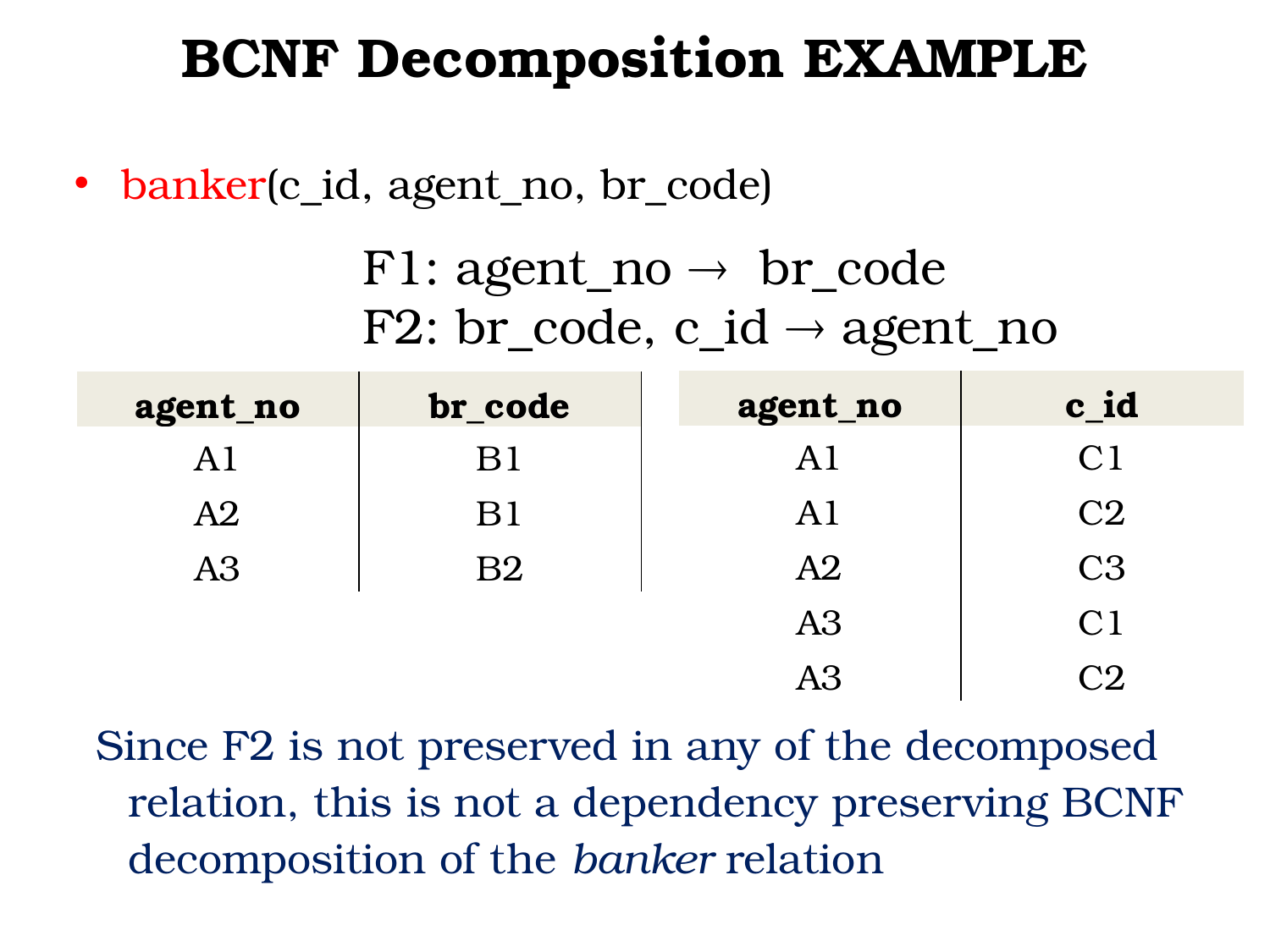

# BCNF Decomposition EXAMPLE
banker(c_id, agent_no, br_code)

F1: agent_no →  br_code
F2: br_code, c_id → agent_no
| agent\_no | c\_id |
| --- | --- |
| A1 | C1 |
| A1 | C2 |
| A2 | C3 |
| A3 | C1 |
| A3 | C2 |
| agent\_no | br\_code |
| --- | --- |
| A1 | B1 |
| A2 | B1 |
| A3 | B2 |

Since F2 is not preserved in any of the decomposed relation, this is not a dependency preserving BCNF decomposition of the banker relation